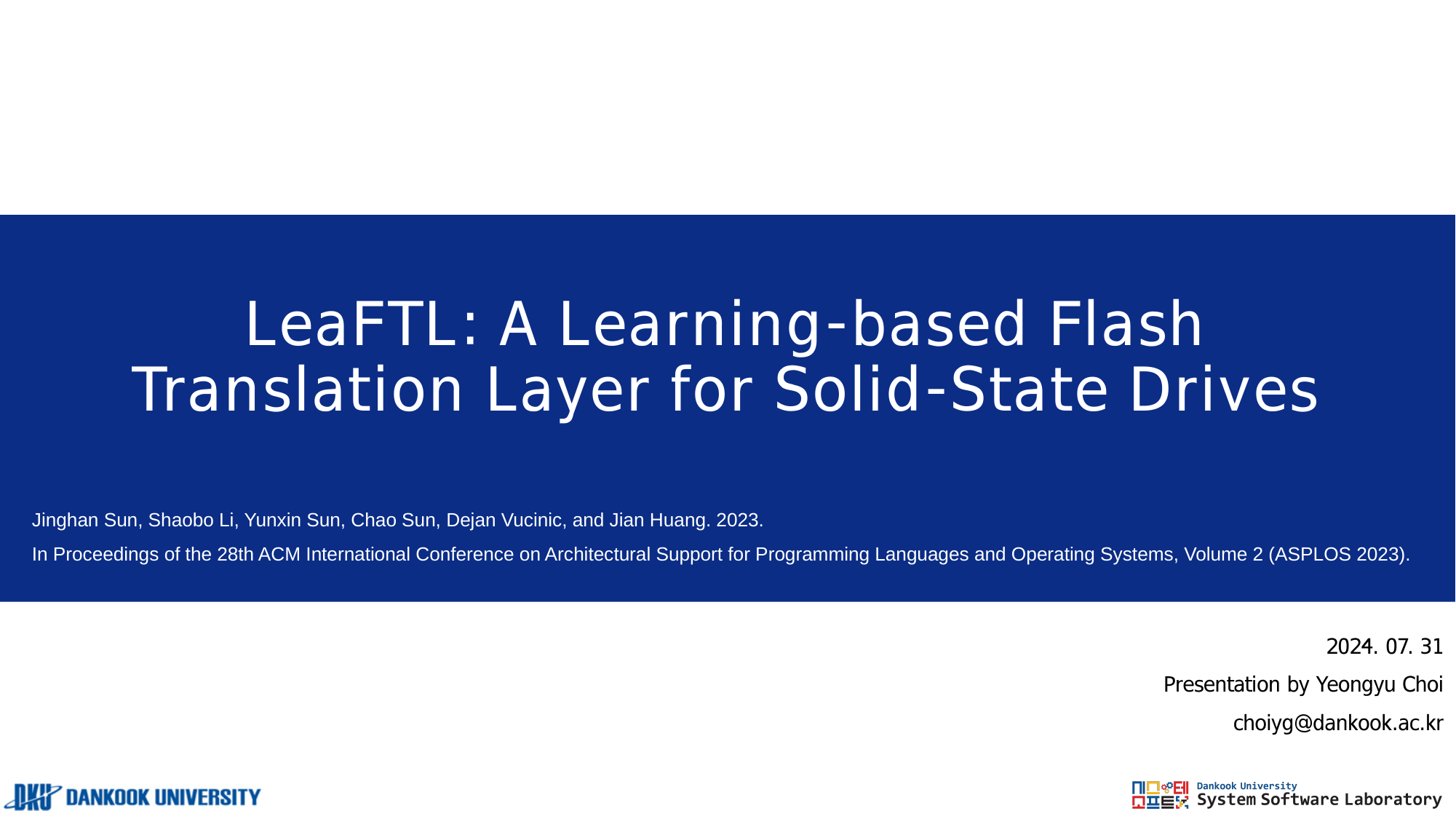

# LeaFTL: A Learning-based Flash Translation Layer for Solid-State Drives
Jinghan Sun, Shaobo Li, Yunxin Sun, Chao Sun, Dejan Vucinic, and Jian Huang. 2023.
In Proceedings of the 28th ACM International Conference on Architectural Support for Programming Languages and Operating Systems, Volume 2 (ASPLOS 2023).
2024. 07. 31
Presentation by Yeongyu Choi
choiyg@dankook.ac.kr